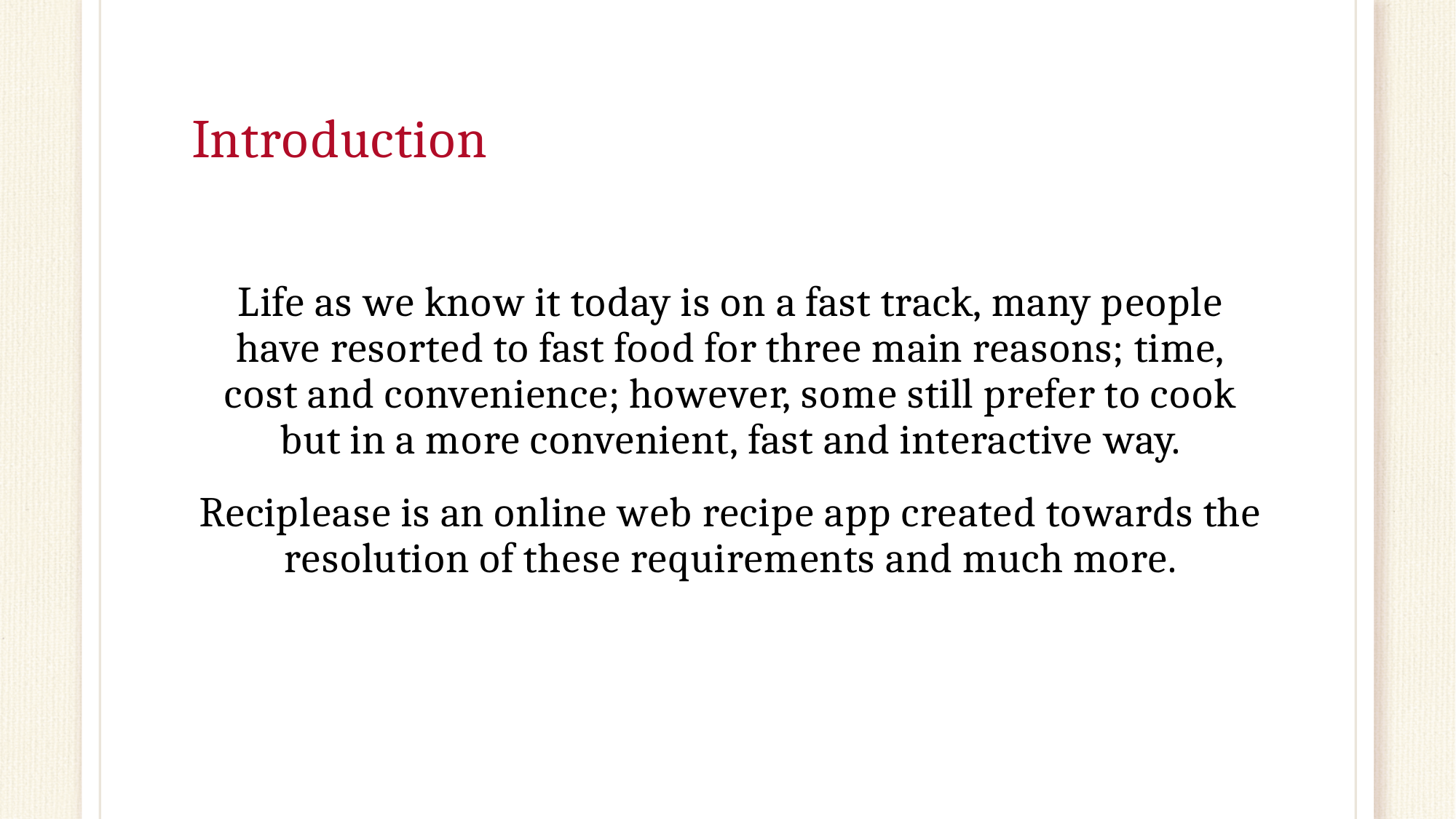

# Introduction

Life as we know it today is on a fast track, many people have resorted to fast food for three main reasons; time, cost and convenience; however, some still prefer to cook but in a more convenient, fast and interactive way.
Reciplease is an online web recipe app created towards the resolution of these requirements and much more.